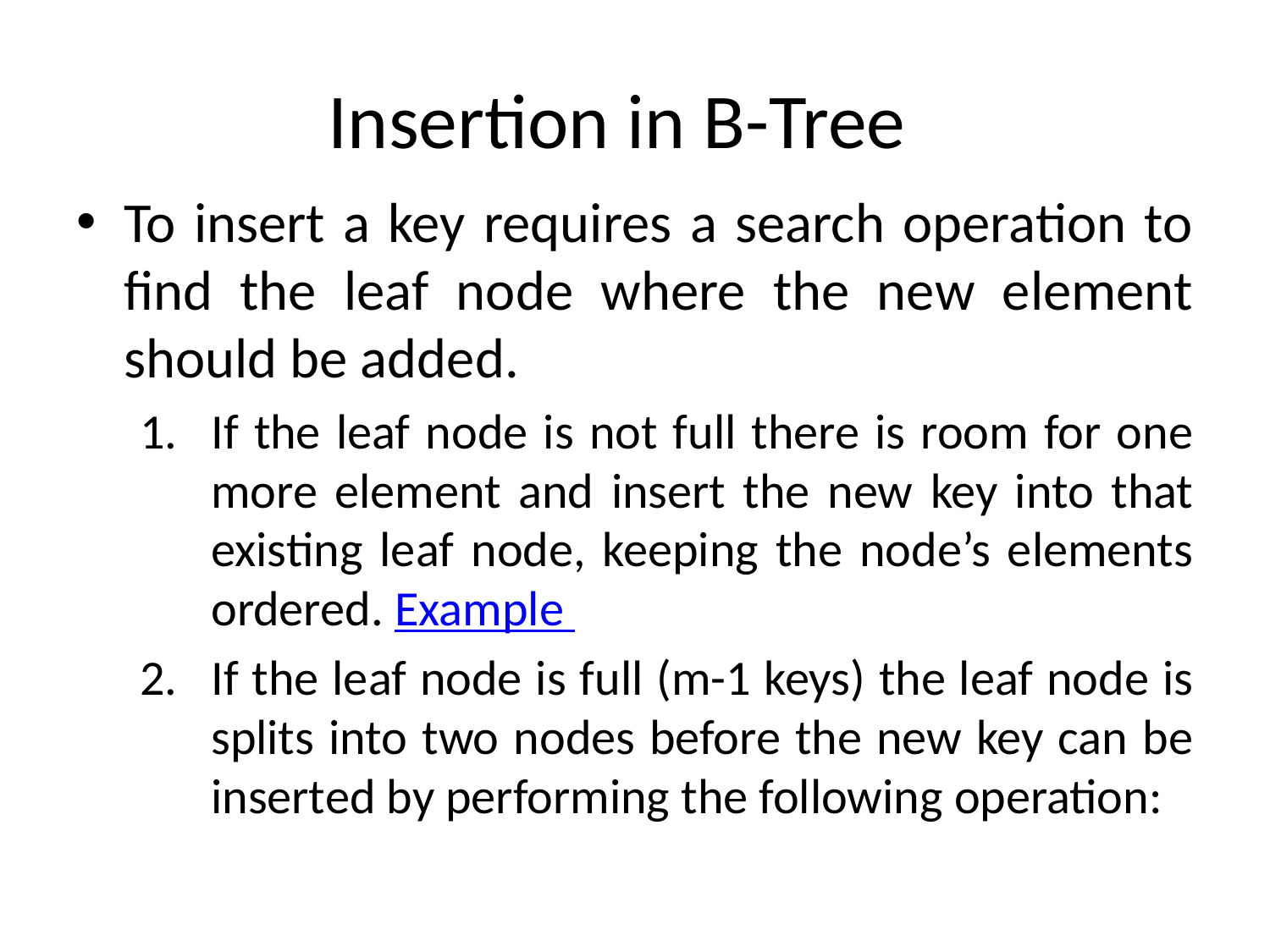

# Insertion in B-Tree
To insert a key requires a search operation to find the leaf node where the new element should be added.
If the leaf node is not full there is room for one more element and insert the new key into that existing leaf node, keeping the node’s elements ordered. Example
If the leaf node is full (m-1 keys) the leaf node is splits into two nodes before the new key can be inserted by performing the following operation: